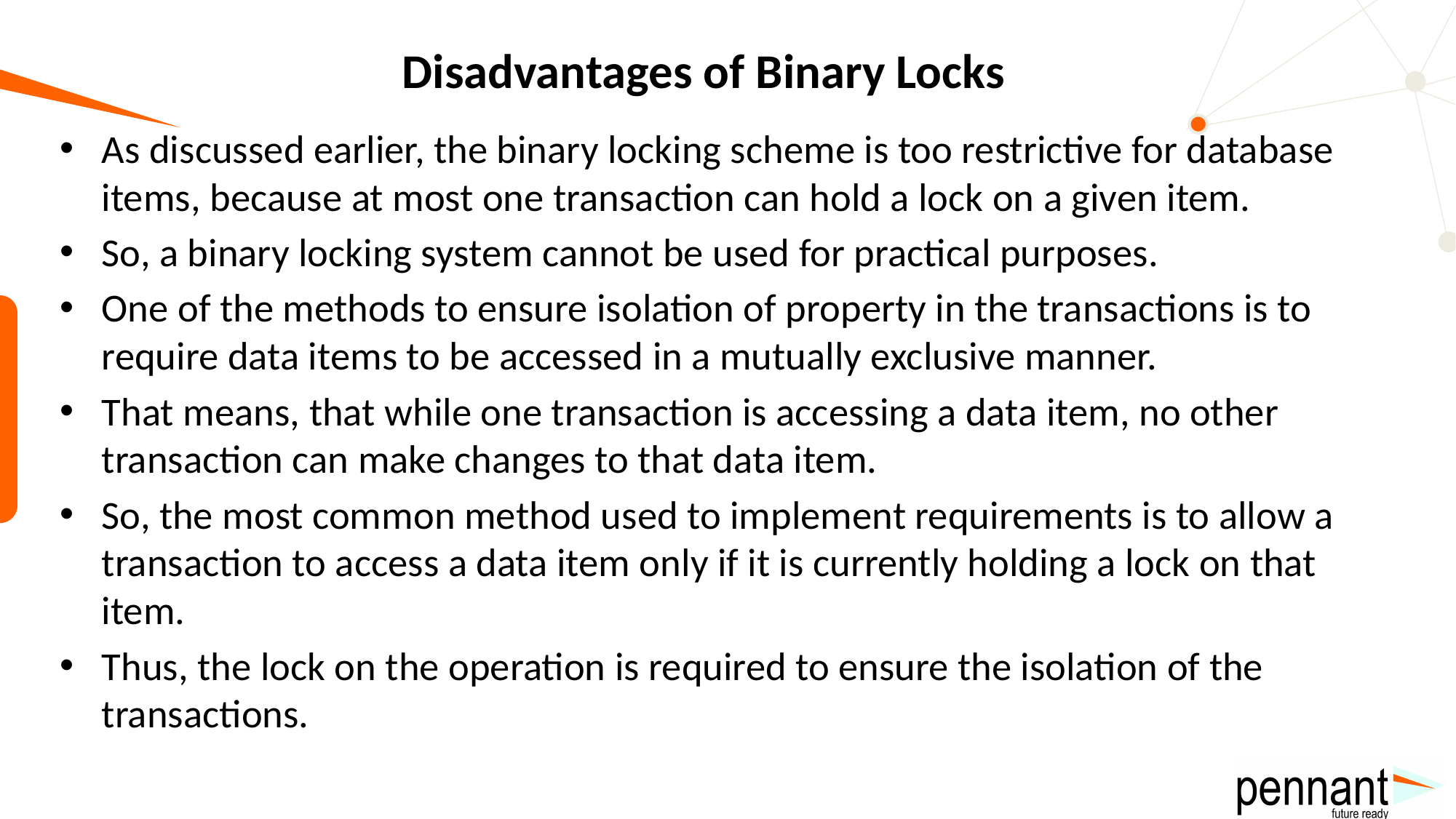

# Disadvantages of Binary Locks
As discussed earlier, the binary locking scheme is too restrictive for database items, because at most one transaction can hold a lock on a given item.
So, a binary locking system cannot be used for practical purposes.
One of the methods to ensure isolation of property in the transactions is to require data items to be accessed in a mutually exclusive manner.
That means, that while one transaction is accessing a data item, no other transaction can make changes to that data item.
So, the most common method used to implement requirements is to allow a transaction to access a data item only if it is currently holding a lock on that item.
Thus, the lock on the operation is required to ensure the isolation of the transactions.